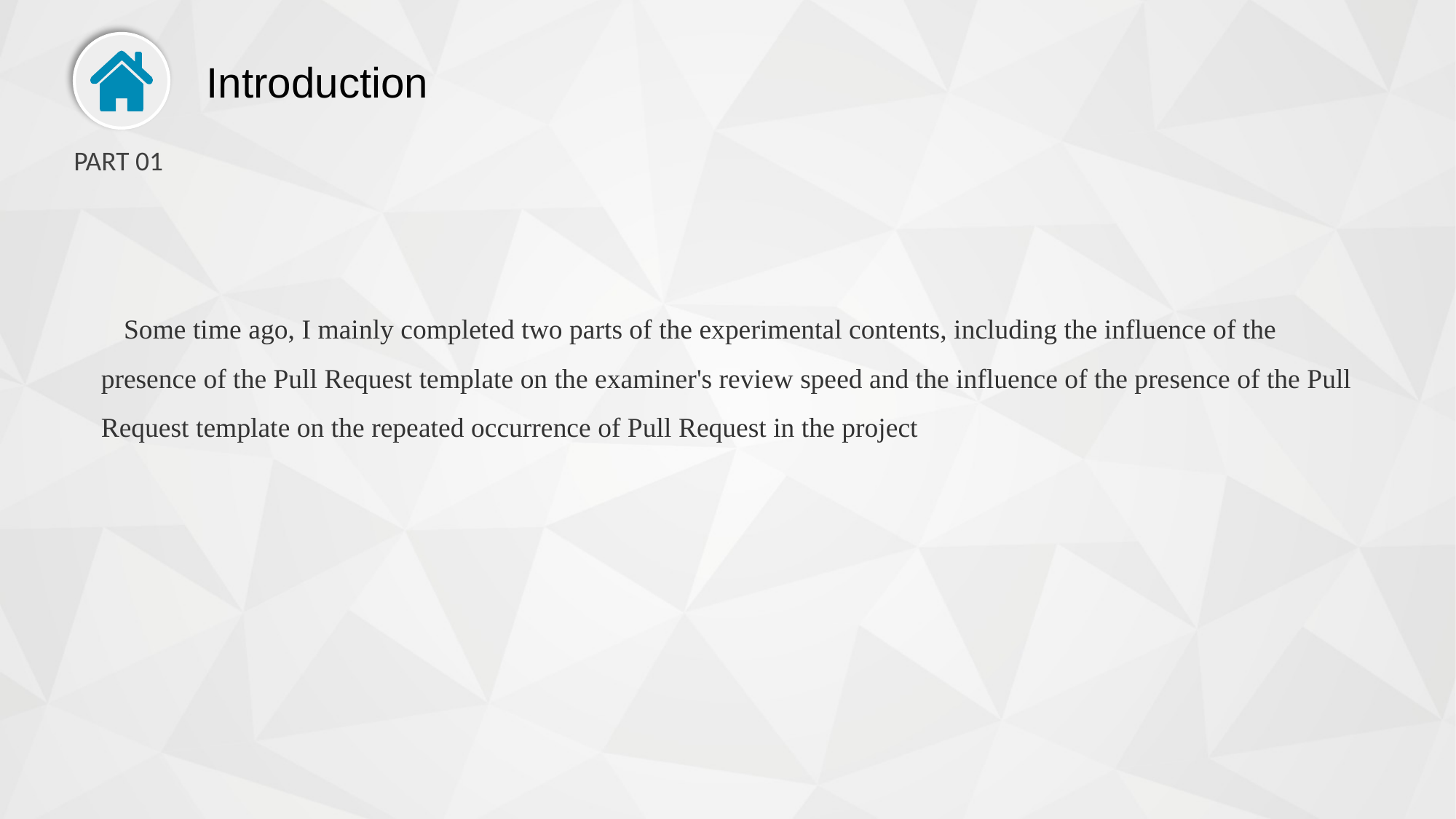

Introduction
PART 01
   Some time ago, I mainly completed two parts of the experimental contents, including the influence of the presence of the Pull Request template on the examiner's review speed and the influence of the presence of the Pull Request template on the repeated occurrence of Pull Request in the project